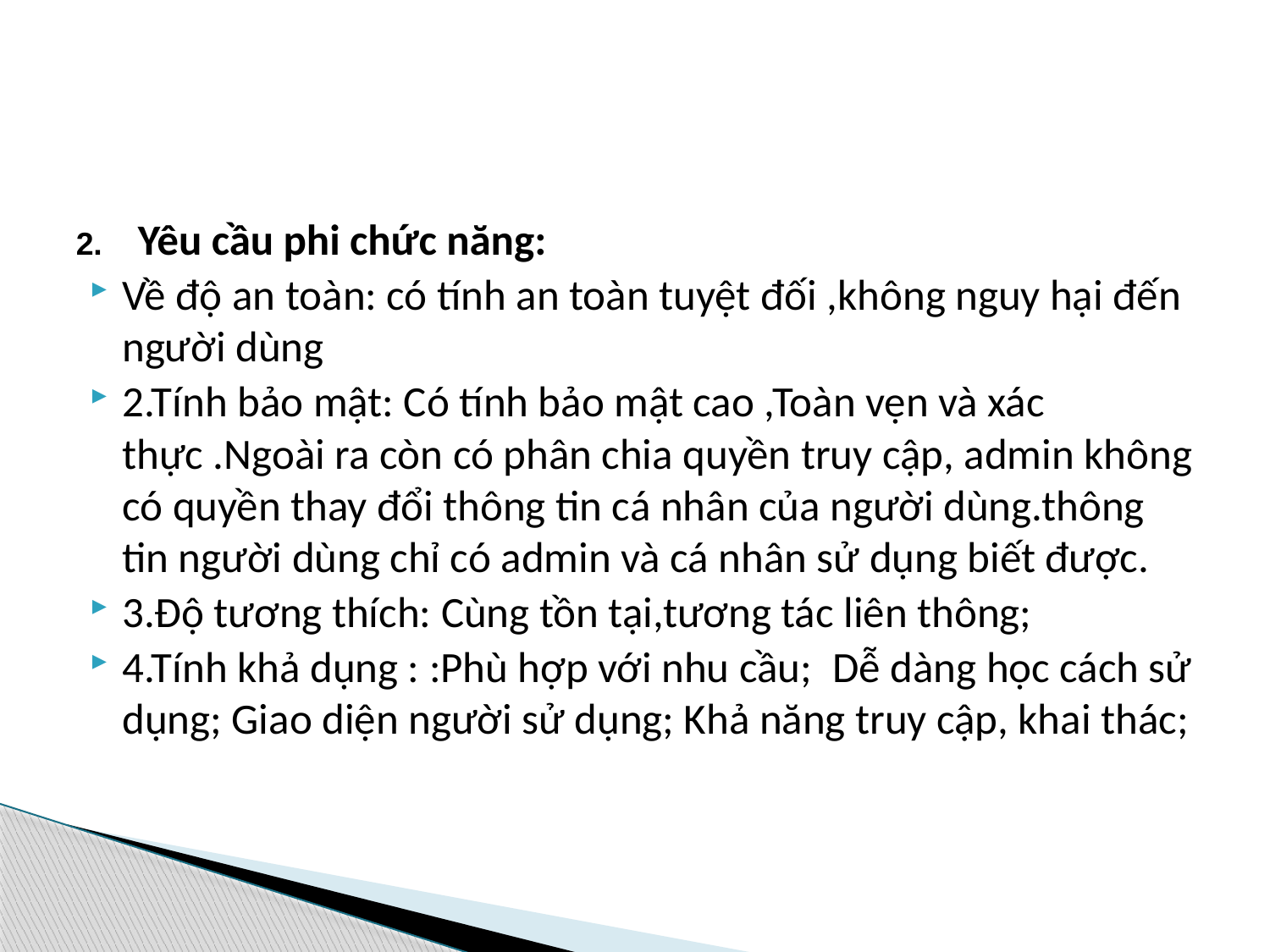

#
2.    Yêu cầu phi chức năng:
Về độ an toàn: có tính an toàn tuyệt đối ,không nguy hại đến người dùng
2.Tính bảo mật: Có tính bảo mật cao ,Toàn vẹn và xác thực .Ngoài ra còn có phân chia quyền truy cập, admin không có quyền thay đổi thông tin cá nhân của người dùng.thông tin người dùng chỉ có admin và cá nhân sử dụng biết được.
3.Độ tương thích: Cùng tồn tại,tương tác liên thông;
4.Tính khả dụng : :Phù hợp với nhu cầu;  Dễ dàng học cách sử dụng; Giao diện người sử dụng; Khả năng truy cập, khai thác;